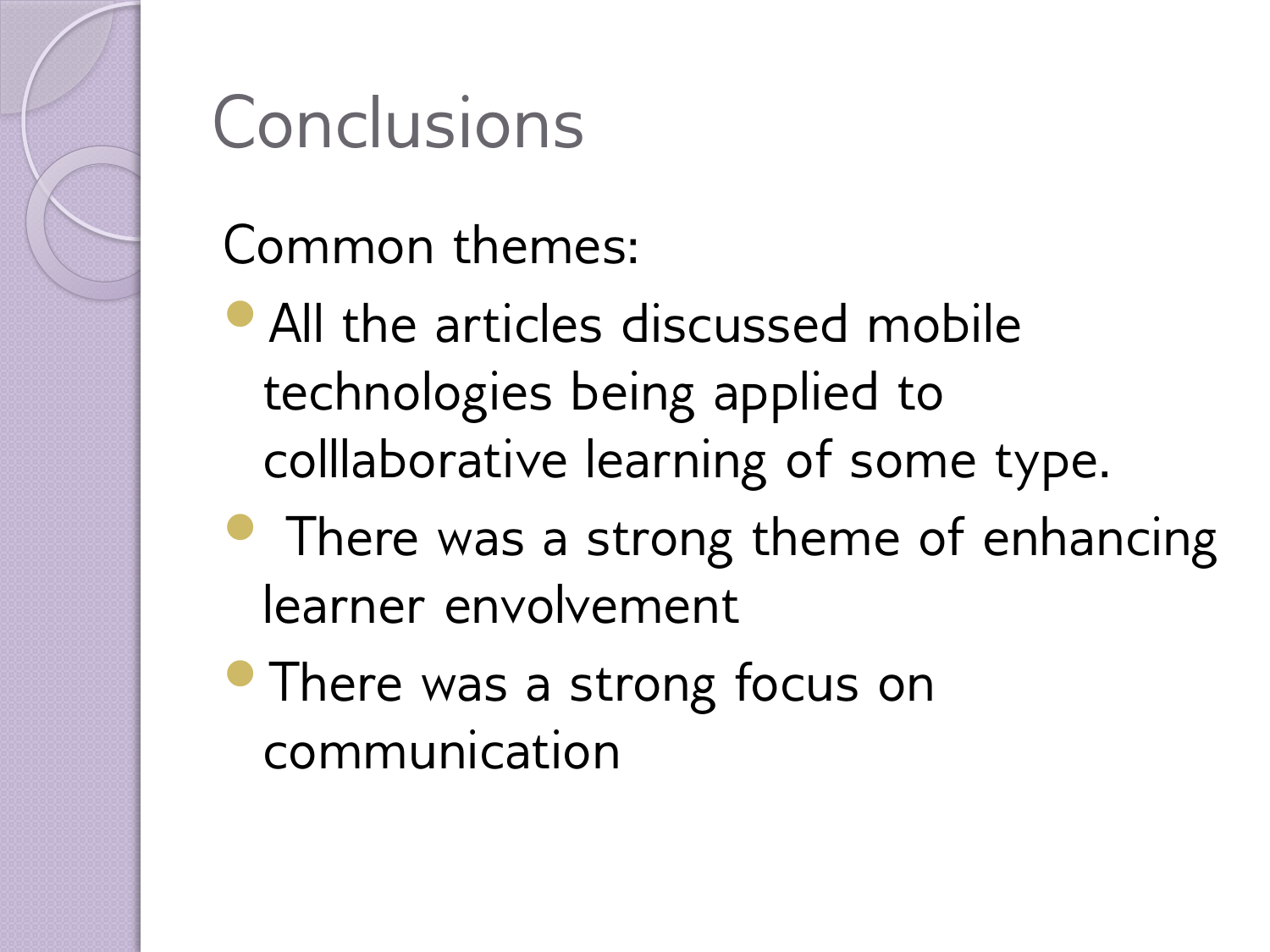

# Conclusions
Common themes:
All the articles discussed mobile technologies being applied to colllaborative learning of some type.
 There was a strong theme of enhancing learner envolvement
There was a strong focus on communication